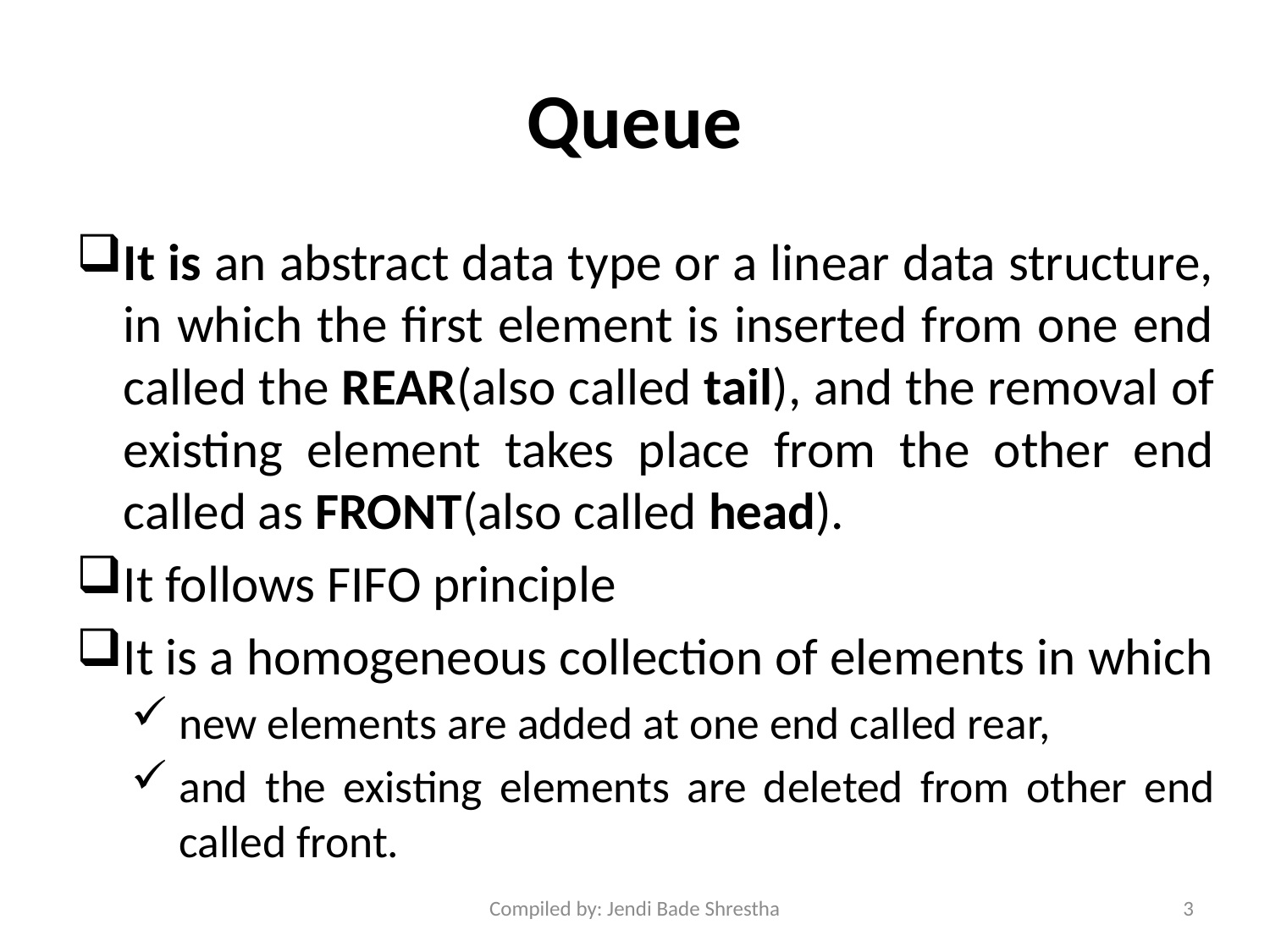

# Queue
It is an abstract data type or a linear data structure, in which the first element is inserted from one end called the REAR(also called tail), and the removal of existing element takes place from the other end called as FRONT(also called head).
It follows FIFO principle
It is a homogeneous collection of elements in which
new elements are added at one end called rear,
and the existing elements are deleted from other end called front.
Compiled by: Jendi Bade Shrestha
3